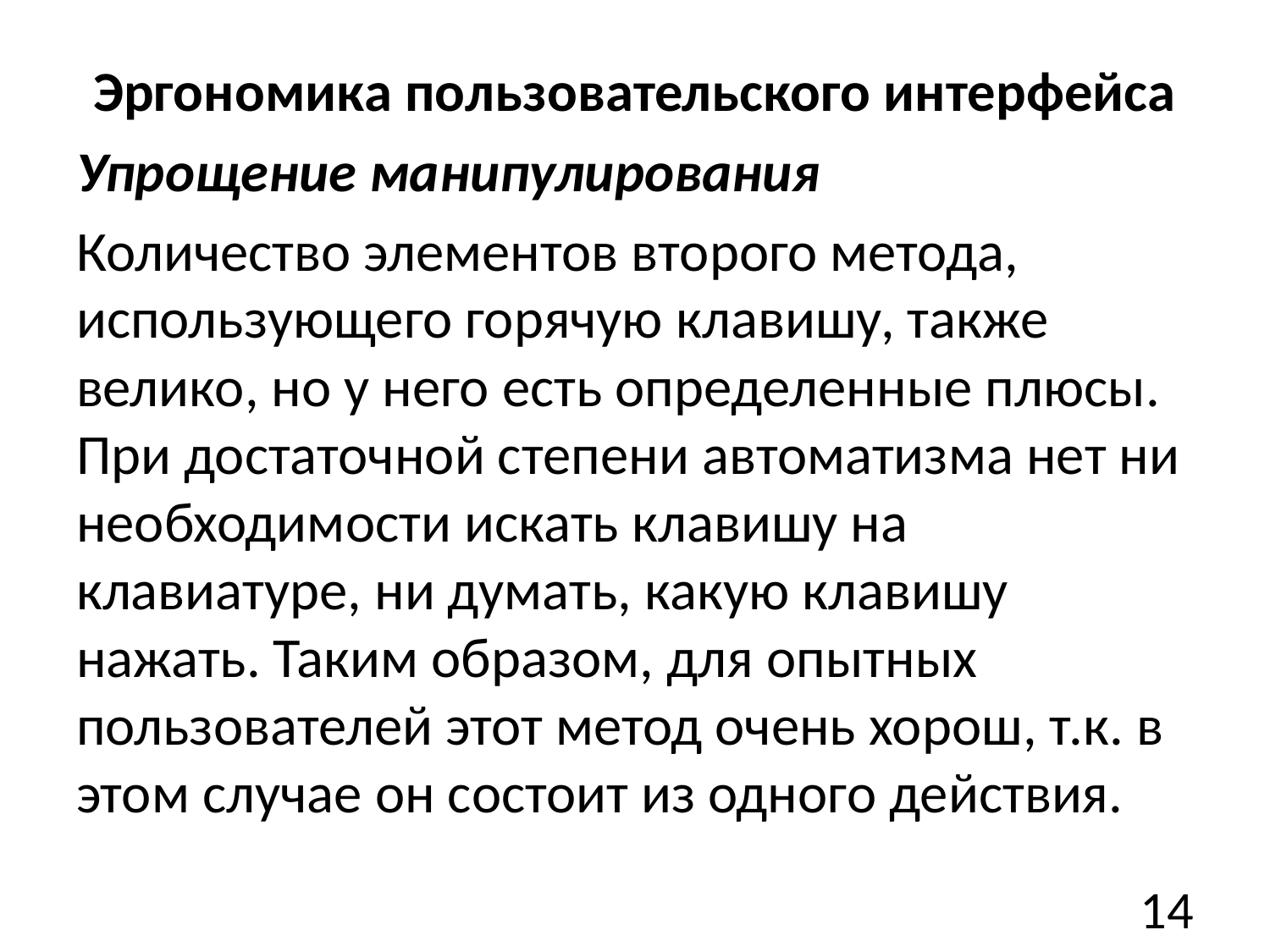

# Эргономика пользовательского интерфейса
Упрощение манипулирования
Количество элементов второго метода, использующего горячую клавишу, также велико, но у него есть определенные плюсы. При достаточной степени автоматизма нет ни необходимости искать клавишу на клавиатуре, ни думать, какую клавишу нажать. Таким образом, для опытных пользователей этот метод очень хорош, т.к. в этом случае он состоит из одного действия.

14